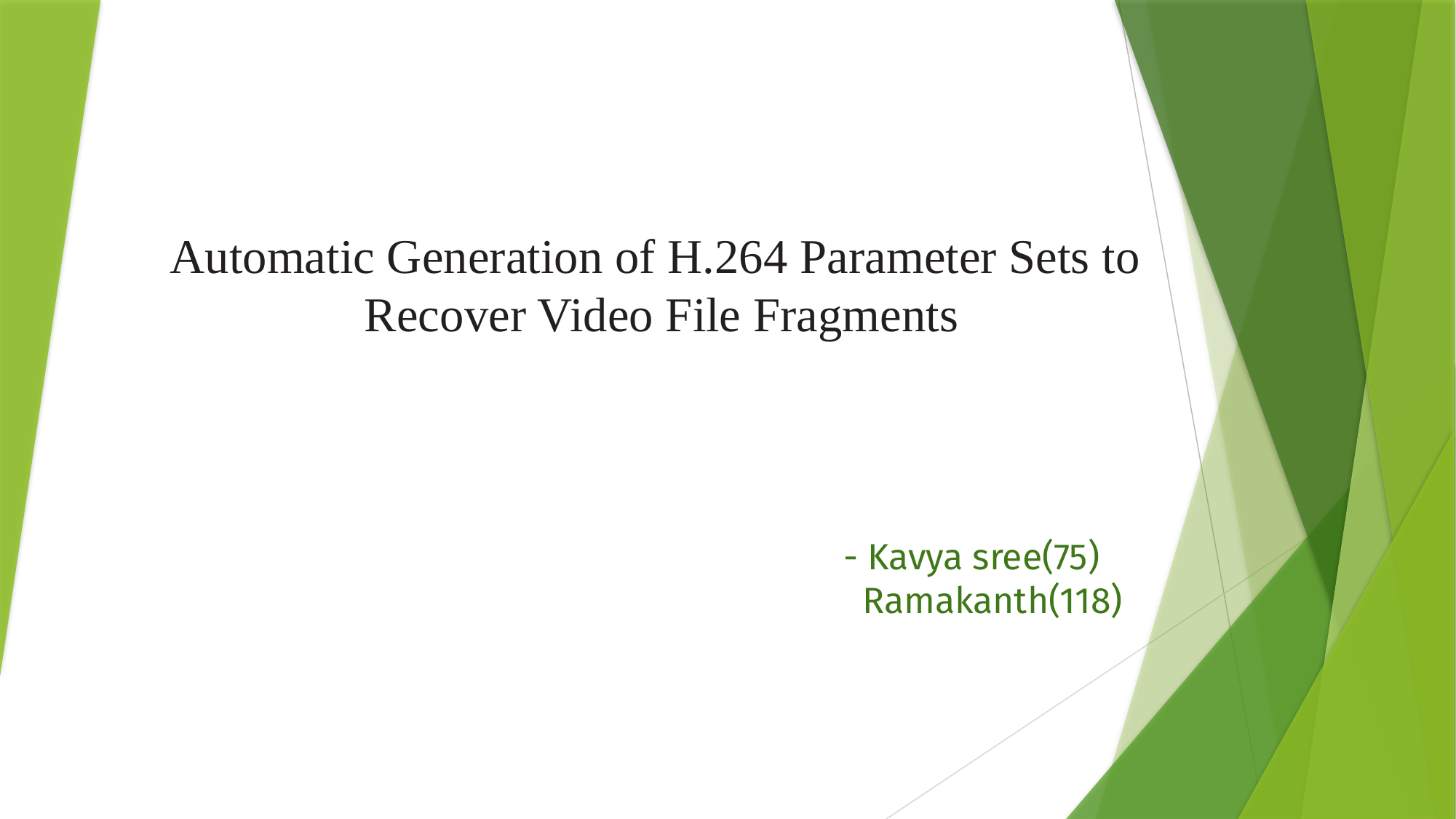

# Automatic Generation of H.264 Parameter Sets to Recover Video File Fragments
- Kavya sree(75)
  Ramakanth(118)